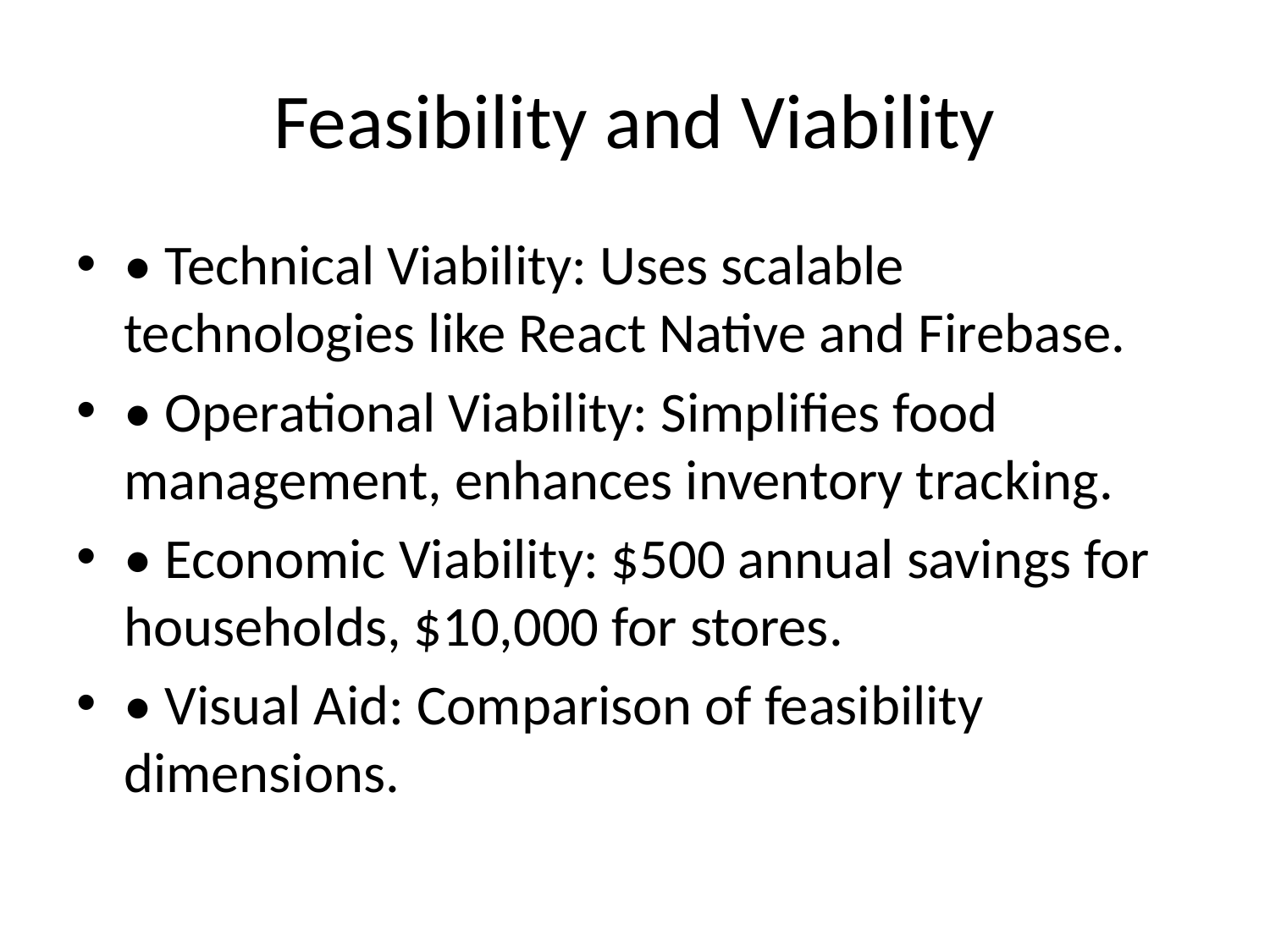

# Feasibility and Viability
• Technical Viability: Uses scalable technologies like React Native and Firebase.
• Operational Viability: Simplifies food management, enhances inventory tracking.
• Economic Viability: $500 annual savings for households, $10,000 for stores.
• Visual Aid: Comparison of feasibility dimensions.